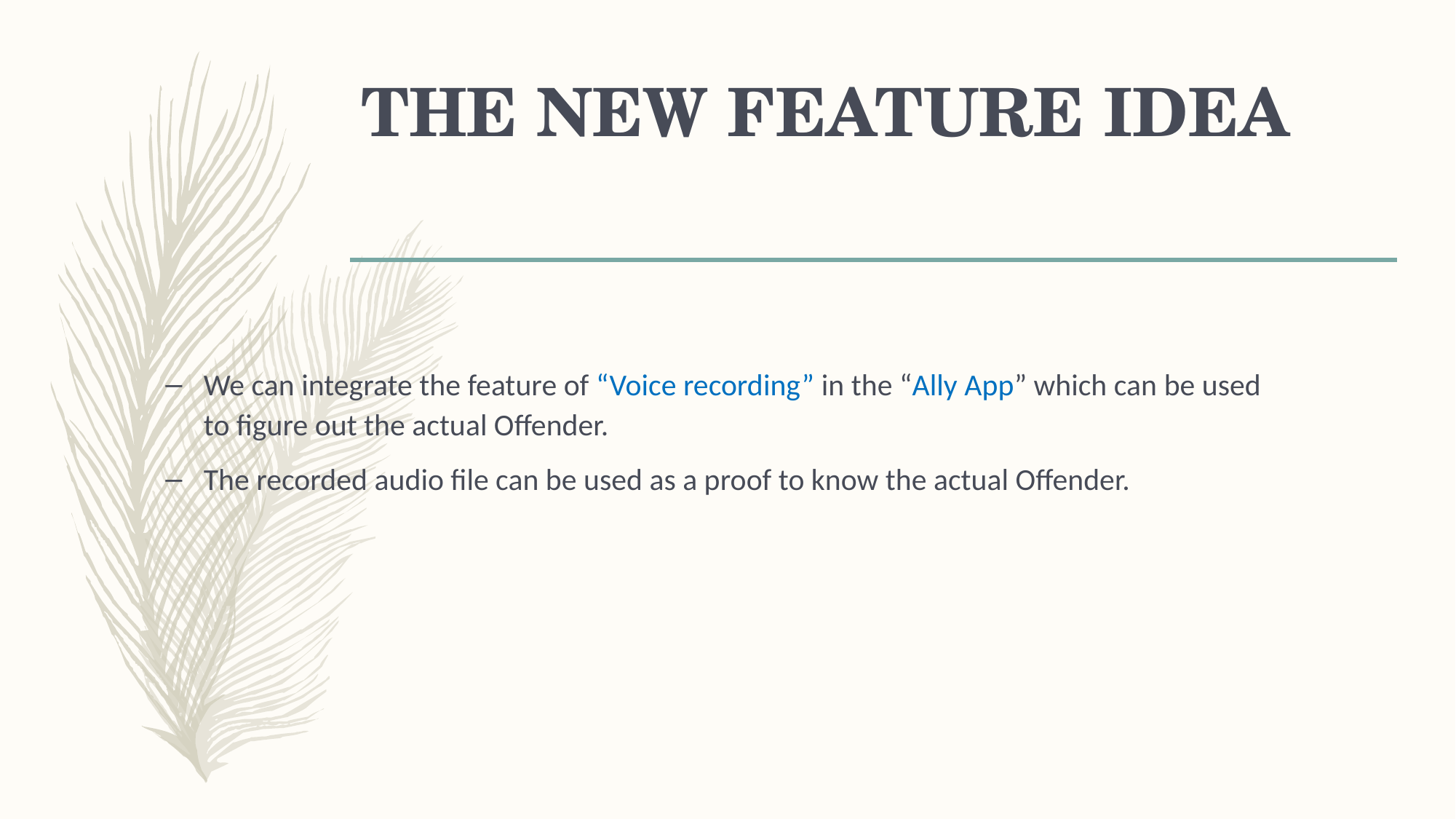

# THE NEW FEATURE IDEA

We can integrate the feature of “Voice recording” in the “Ally App” which can be used to figure out the actual Offender.
The recorded audio file can be used as a proof to know the actual Offender.